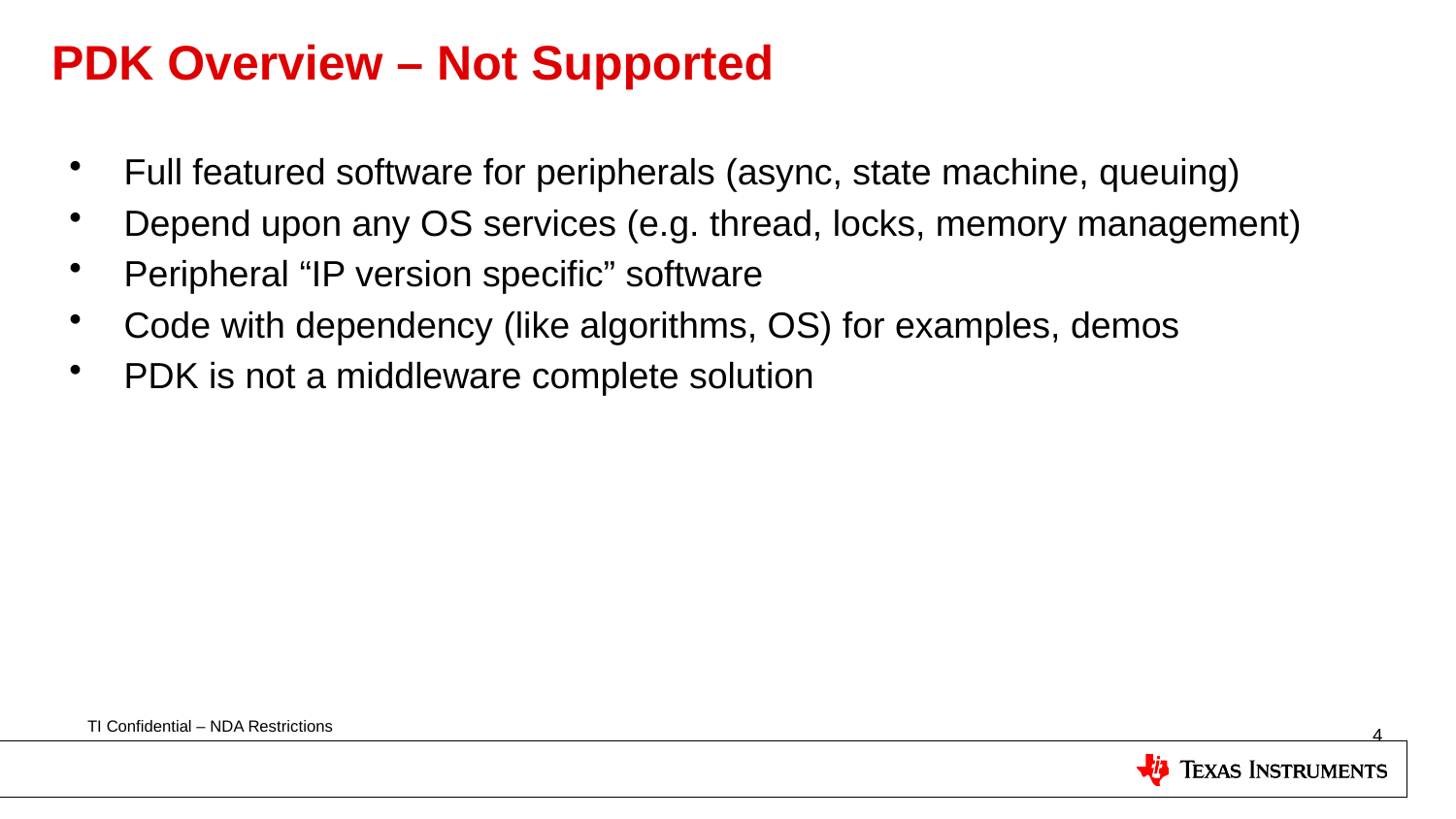

# PDK Overview – Not Supported
Full featured software for peripherals (async, state machine, queuing)
Depend upon any OS services (e.g. thread, locks, memory management)
Peripheral “IP version specific” software
Code with dependency (like algorithms, OS) for examples, demos
PDK is not a middleware complete solution
4